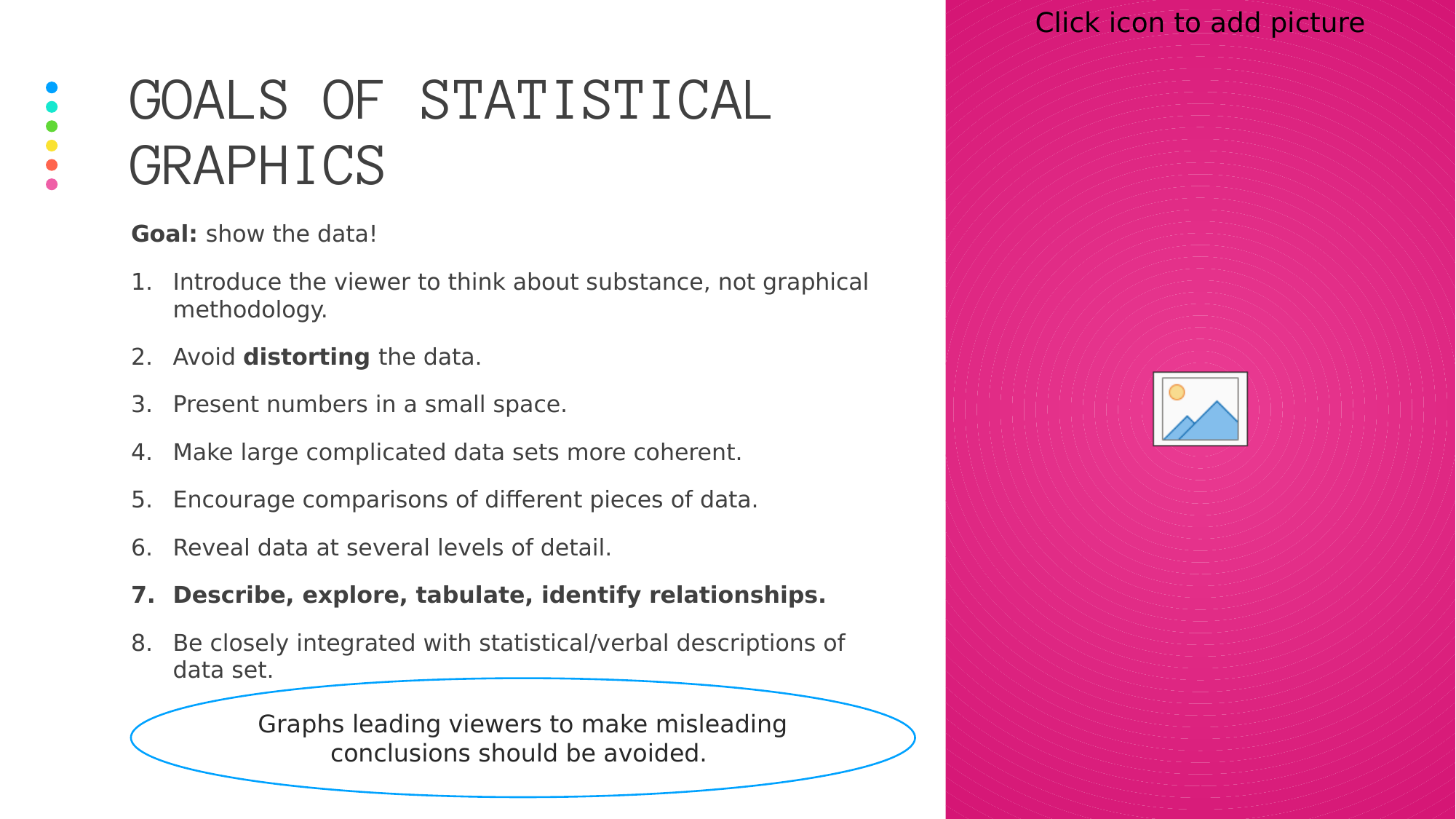

# Goals of statistical graphics
Goal: show the data!
Introduce the viewer to think about substance, not graphical methodology.
Avoid distorting the data.
Present numbers in a small space.
Make large complicated data sets more coherent.
Encourage comparisons of different pieces of data.
Reveal data at several levels of detail.
Describe, explore, tabulate, identify relationships.
Be closely integrated with statistical/verbal descriptions of data set.

Graphs leading viewers to make misleading conclusions should be avoided.
7